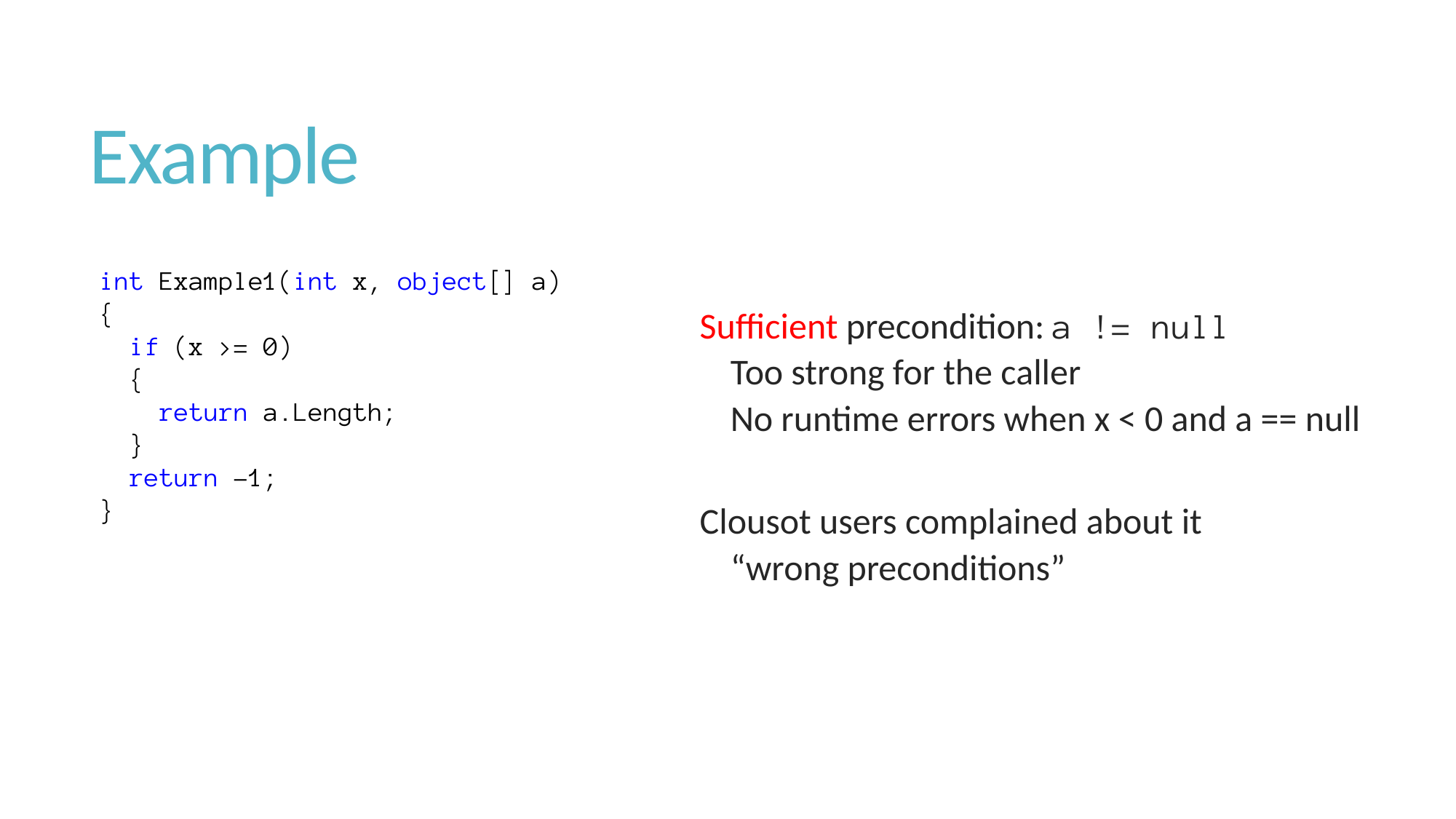

# Example

Sufficient precondition: a != null
Too strong for the caller
No runtime errors when x < 0 and a == null

Clousot users complained about it
“wrong preconditions”

int Example1(int x, object[] a)
{
  if (x >= 0)
  {
    return a.Length;
  }
  return -1;
}